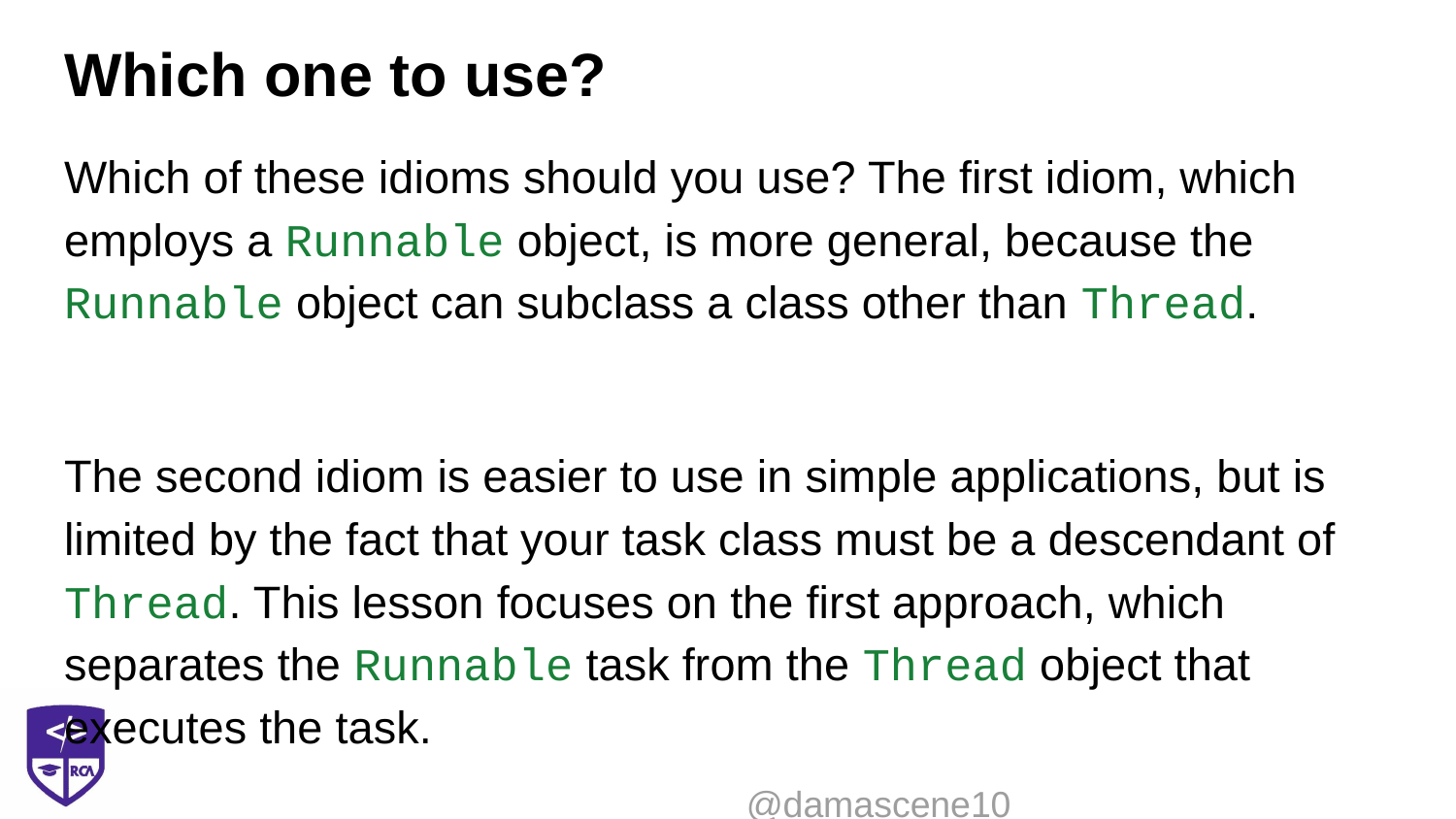

# Which one to use?
Which of these idioms should you use? The first idiom, which employs a Runnable object, is more general, because the Runnable object can subclass a class other than Thread.

The second idiom is easier to use in simple applications, but is limited by the fact that your task class must be a descendant of Thread. This lesson focuses on the first approach, which separates the Runnable task from the Thread object that executes the task.